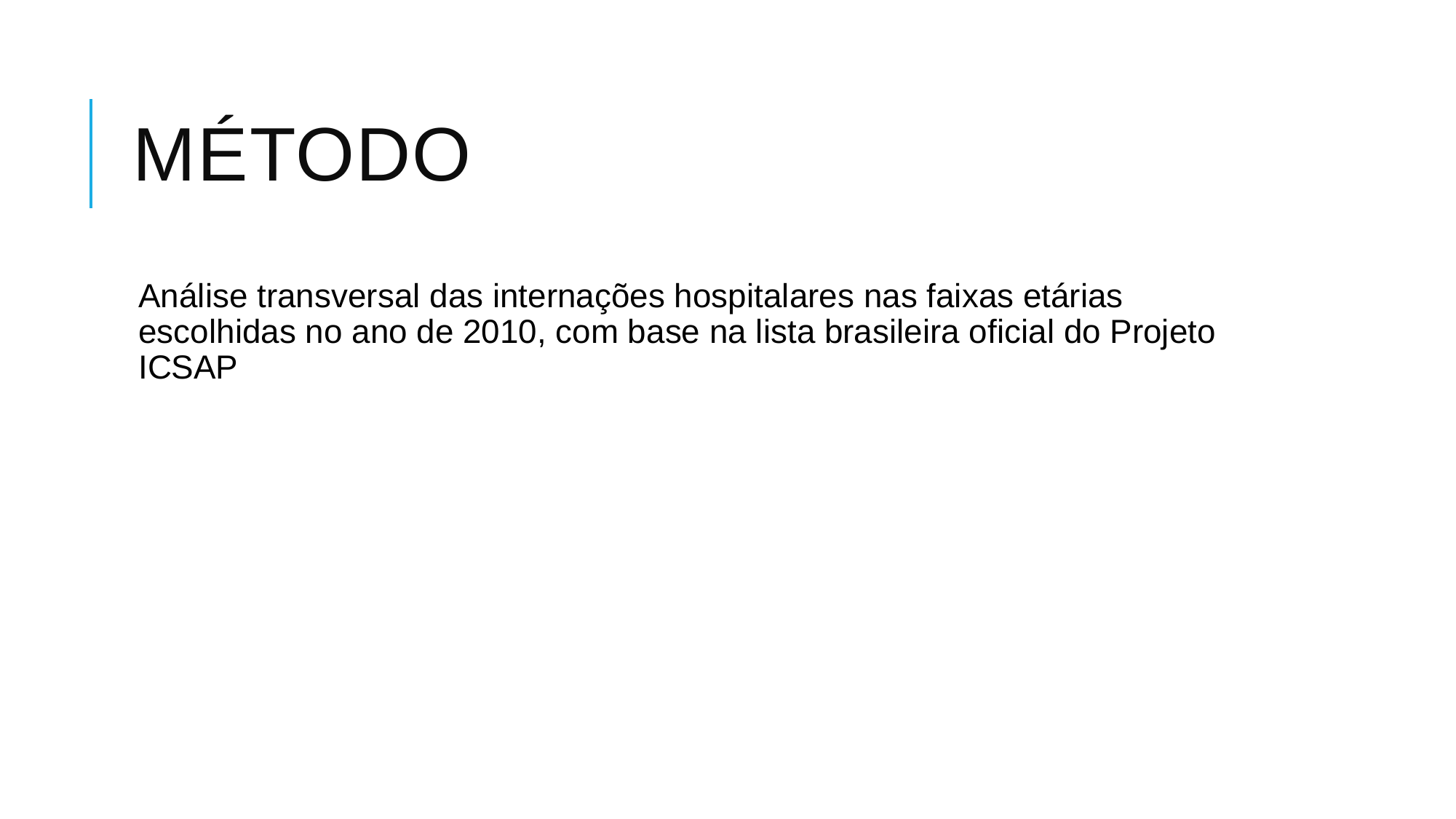

# método
Análise transversal das internações hospitalares nas faixas etárias escolhidas no ano de 2010, com base na lista brasileira oficial do Projeto ICSAP